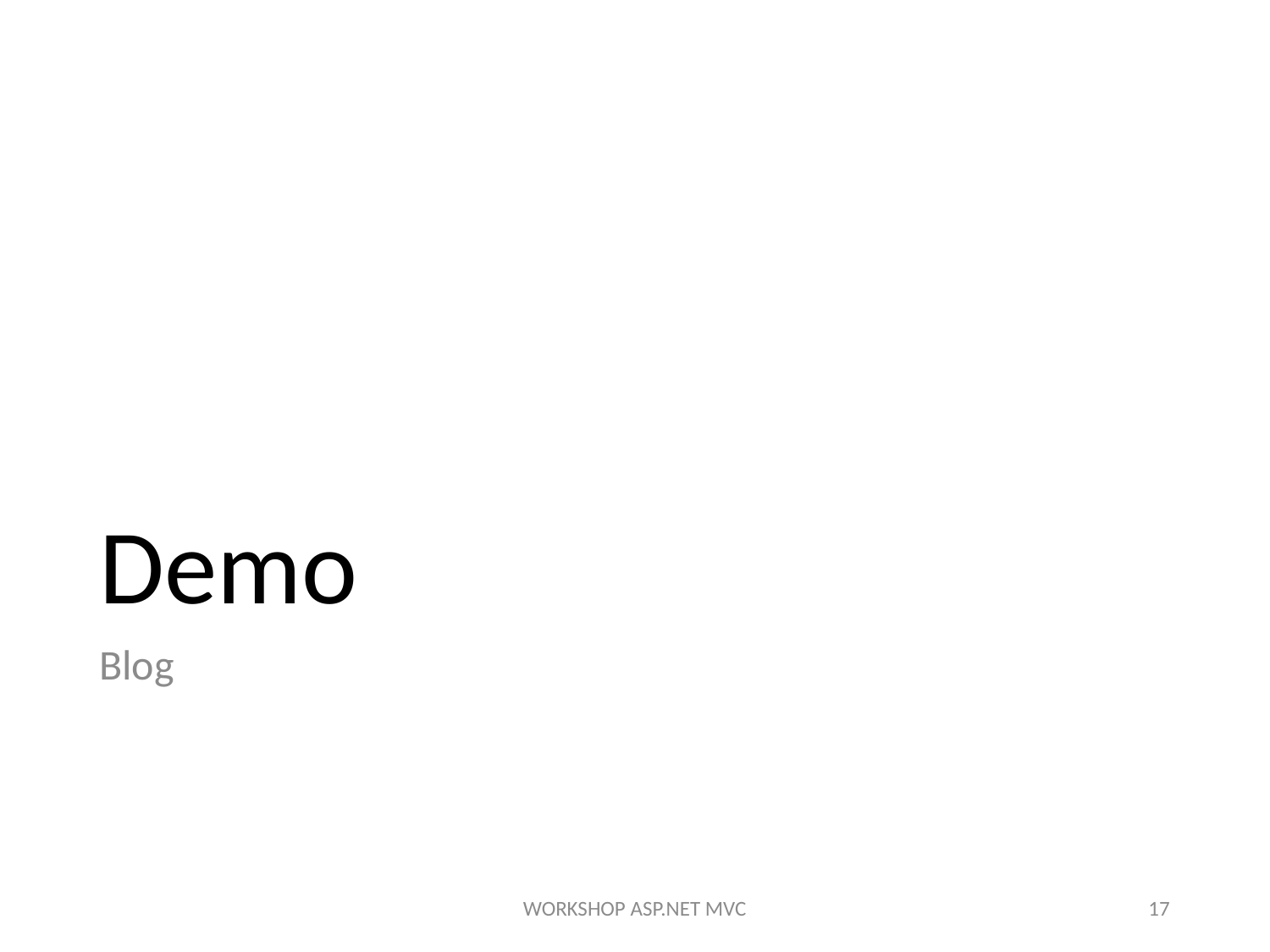

# Demo
Blog
WORKSHOP ASP.NET MVC
17